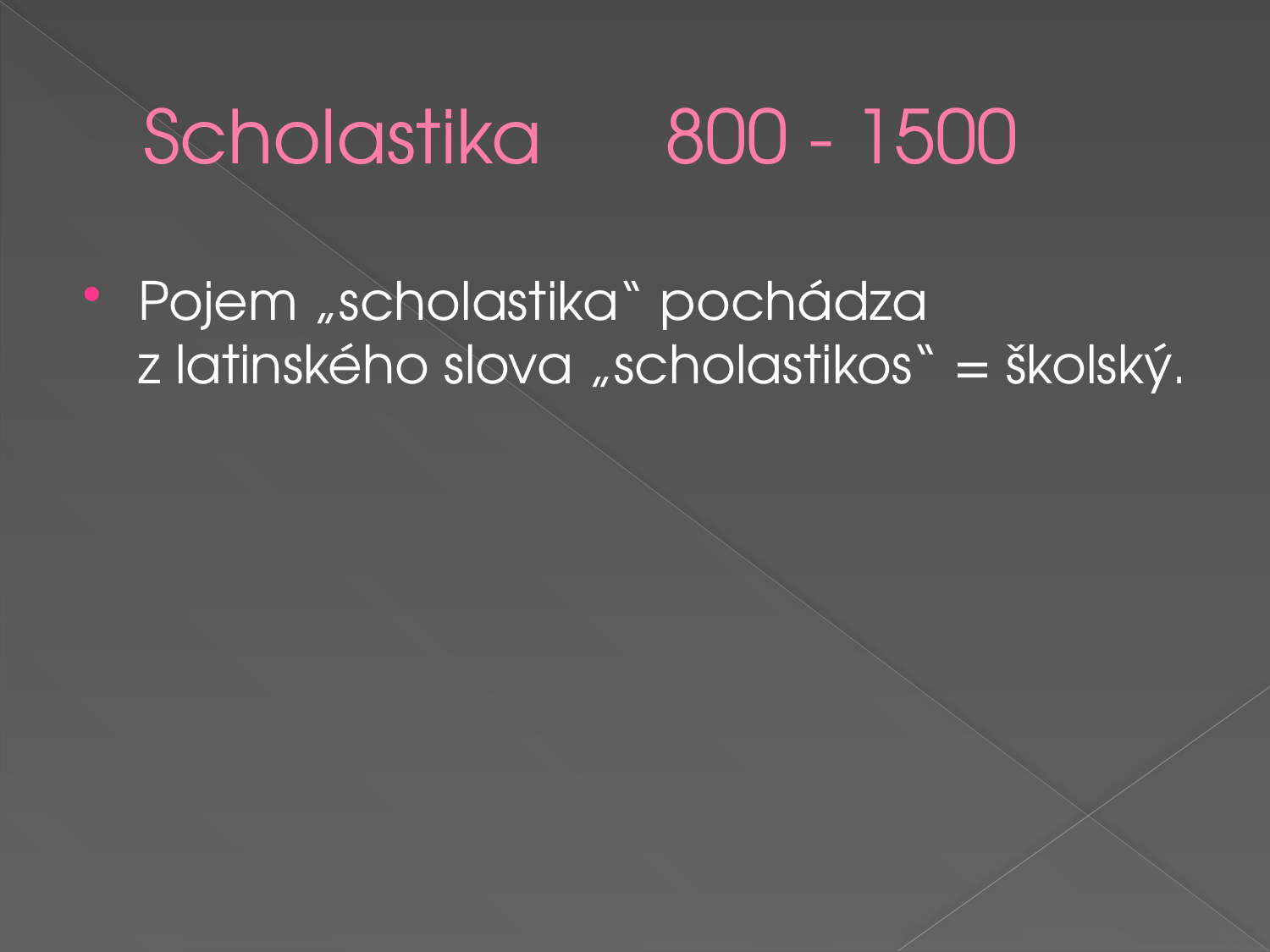

# Scholastika      800 - 1500
Pojem „scholastika“ pochádza z latinského slova „scholastikos“ = školský.